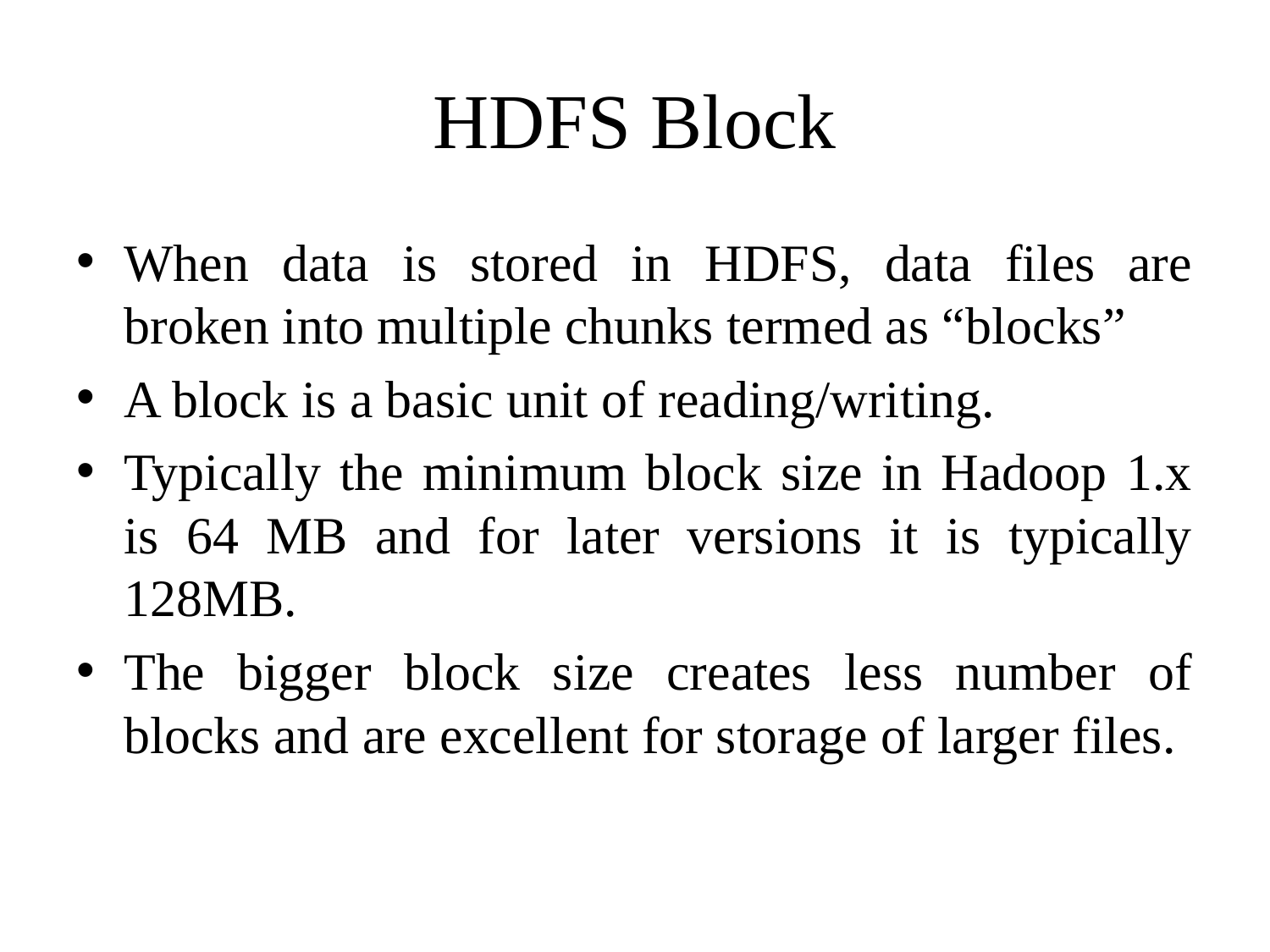

# HDFS Block
When data is stored in HDFS, data files are broken into multiple chunks termed as “blocks”
A block is a basic unit of reading/writing.
Typically the minimum block size in Hadoop 1.x is 64 MB and for later versions it is typically 128MB.
The bigger block size creates less number of blocks and are excellent for storage of larger files.